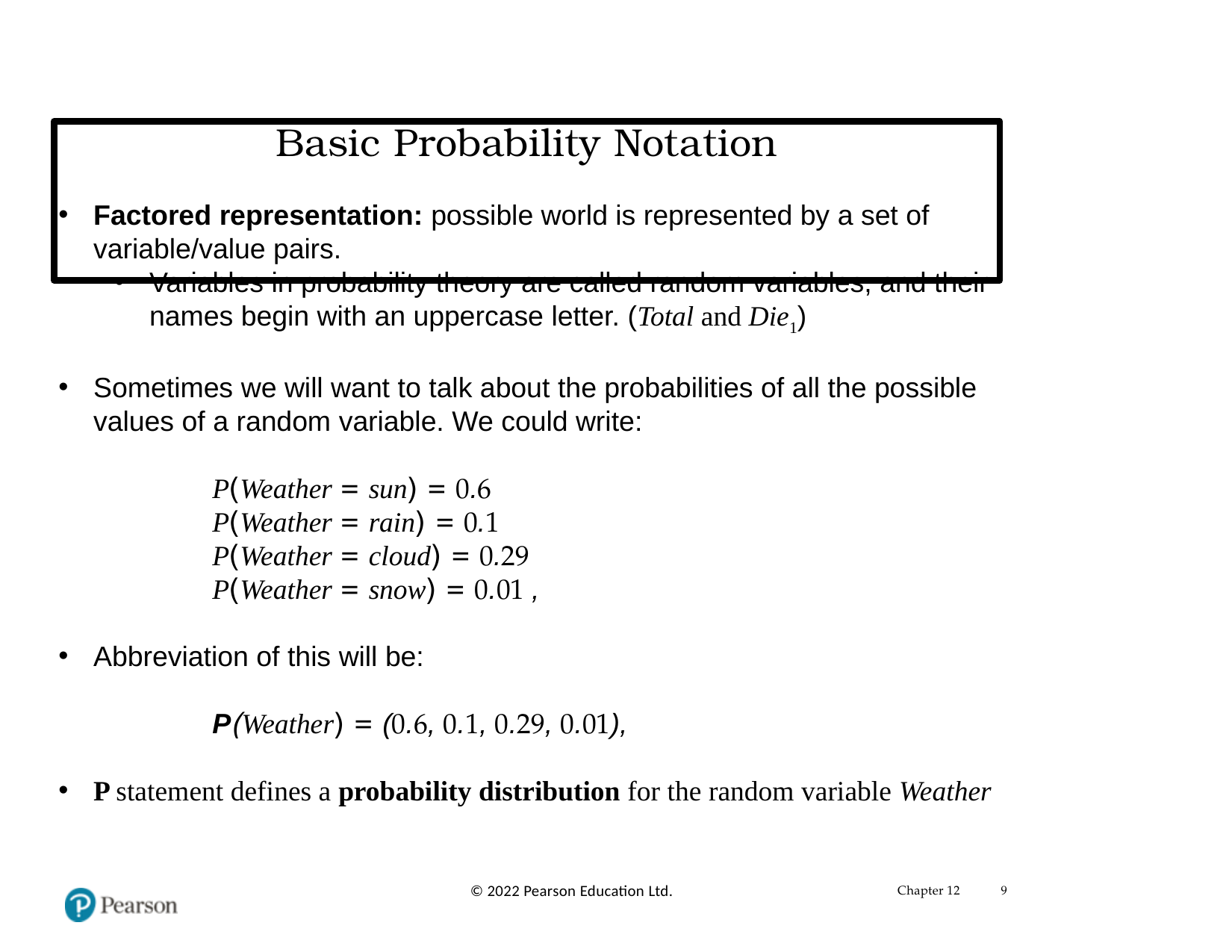

# Basic Probability Notation
Factored representation: possible world is represented by a set of variable/value pairs.
Variables in probability theory are called random variables, and their names begin with an uppercase letter. (Total and Die1)

Sometimes we will want to talk about the probabilities of all the possible values of a random variable. We could write:

P(Weather = sun) = 0.6
P(Weather = rain) = 0.1
P(Weather = cloud) = 0.29
P(Weather = snow) = 0.01 ,

Abbreviation of this will be:

P(Weather) = (0.6, 0.1, 0.29, 0.01),

P statement defines a probability distribution for the random variable Weather

Chapter 12
9